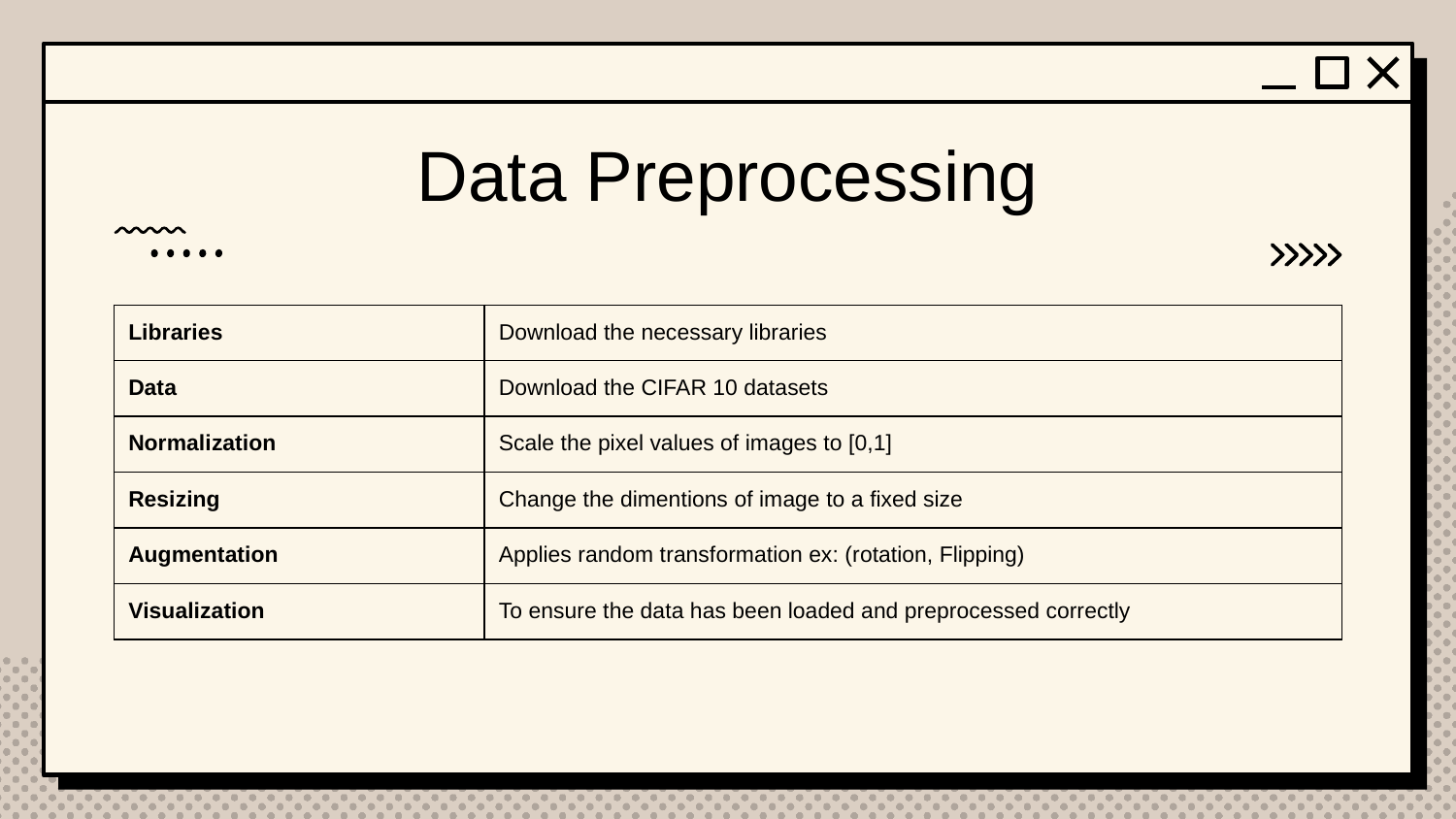

# Data Preprocessing

| Libraries | Download the necessary libraries |
| --- | --- |
| Data | Download the CIFAR 10 datasets |
| Normalization | Scale the pixel values of images to [0,1] |
| Resizing | Change the dimentions of image to a fixed size |
| Augmentation | Applies random transformation ex: (rotation, Flipping) |
| Visualization | To ensure the data has been loaded and preprocessed correctly |